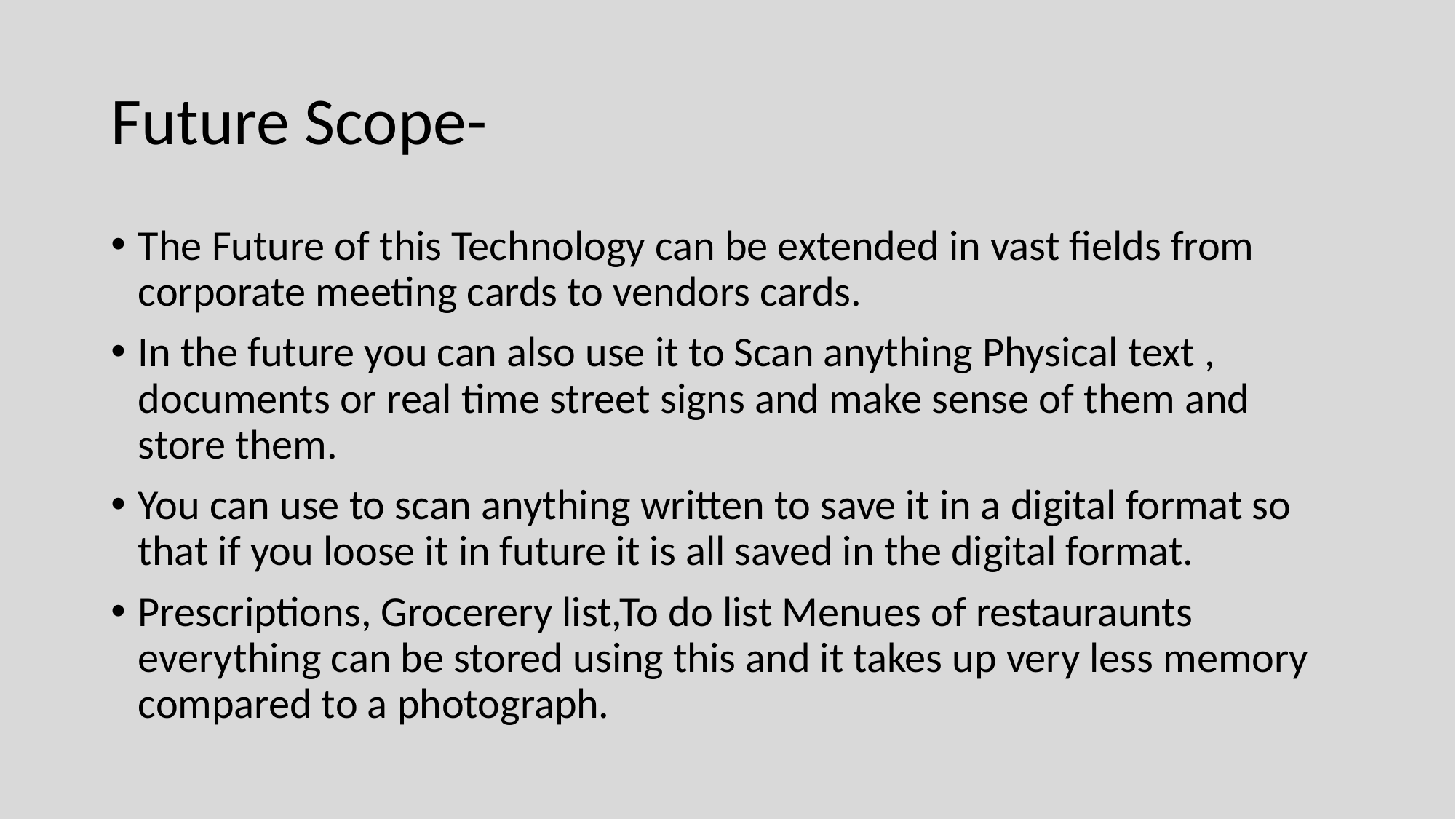

# Future Scope-
The Future of this Technology can be extended in vast fields from corporate meeting cards to vendors cards.
In the future you can also use it to Scan anything Physical text , documents or real time street signs and make sense of them and store them.
You can use to scan anything written to save it in a digital format so that if you loose it in future it is all saved in the digital format.
Prescriptions, Grocerery list,To do list Menues of restauraunts everything can be stored using this and it takes up very less memory compared to a photograph.